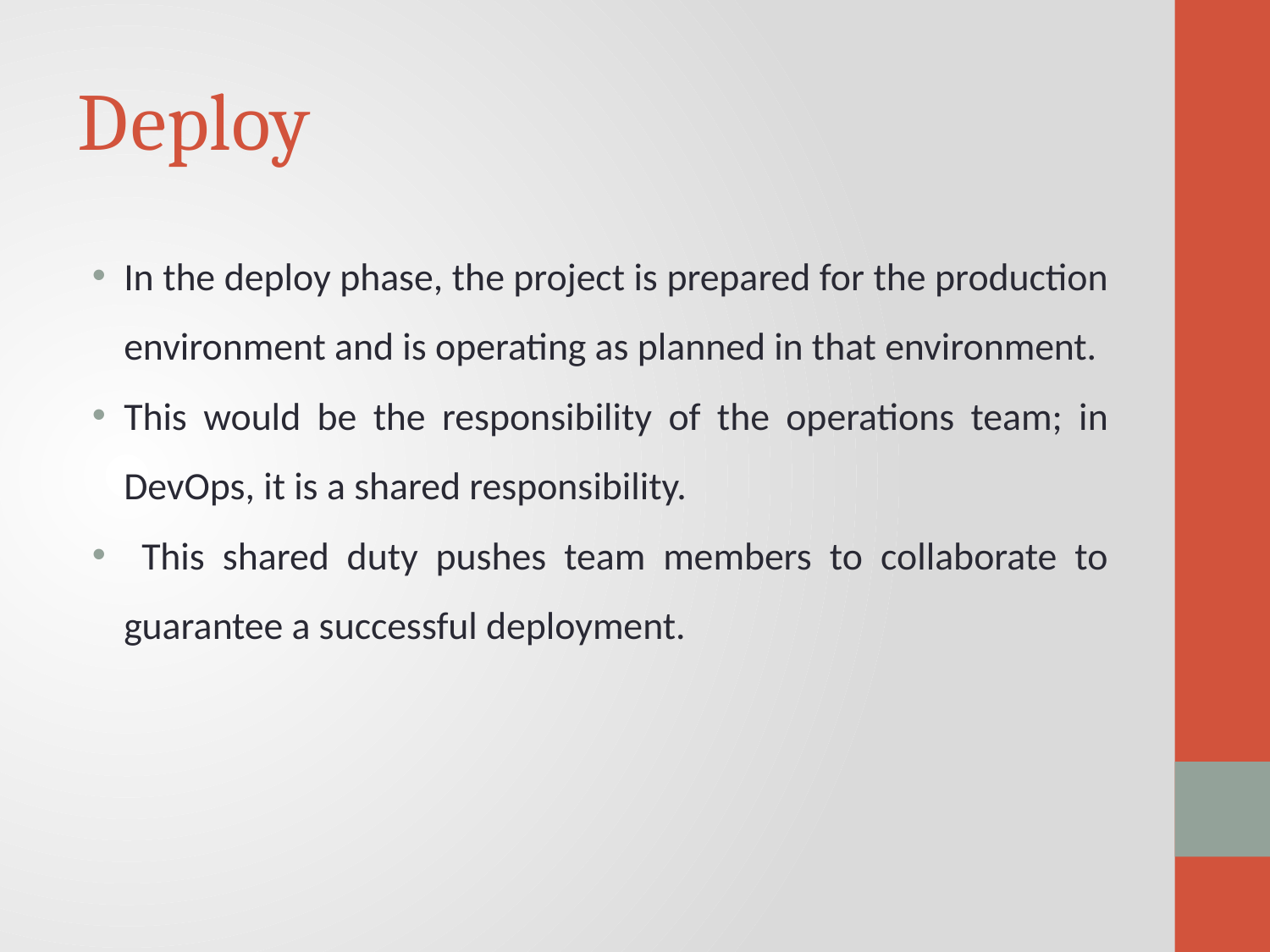

# Deploy
In the deploy phase, the project is prepared for the production environment and is operating as planned in that environment.
This would be the responsibility of the operations team; in DevOps, it is a shared responsibility.
 This shared duty pushes team members to collaborate to guarantee a successful deployment.